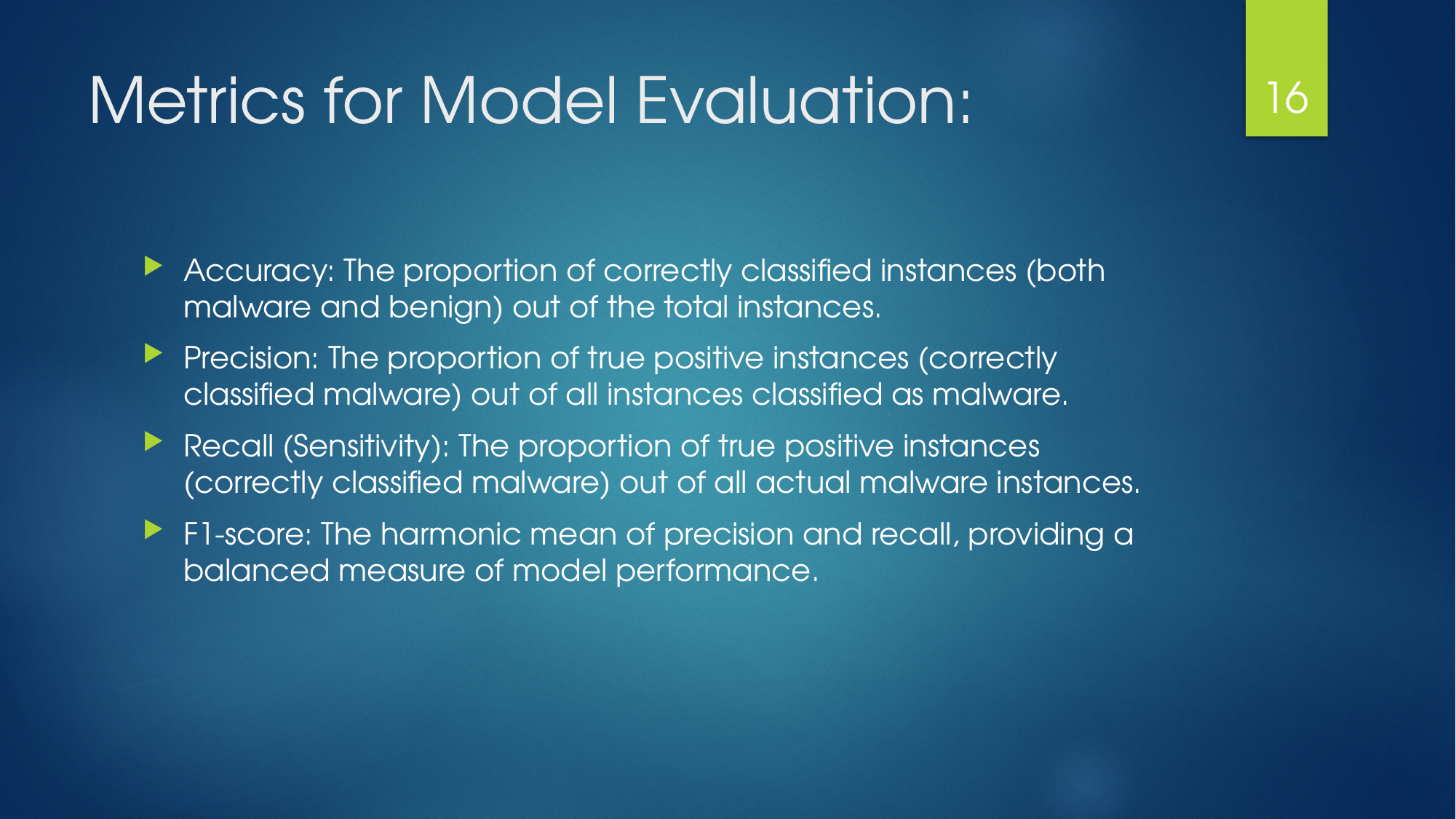

16
# Metrics for Model Evaluation:
Accuracy: The proportion of correctly classified instances (both malware and benign) out of the total instances.
Precision: The proportion of true positive instances (correctly classified malware) out of all instances classified as malware.
Recall (Sensitivity): The proportion of true positive instances (correctly classified malware) out of all actual malware instances.
F1-score: The harmonic mean of precision and recall, providing a balanced measure of model performance.